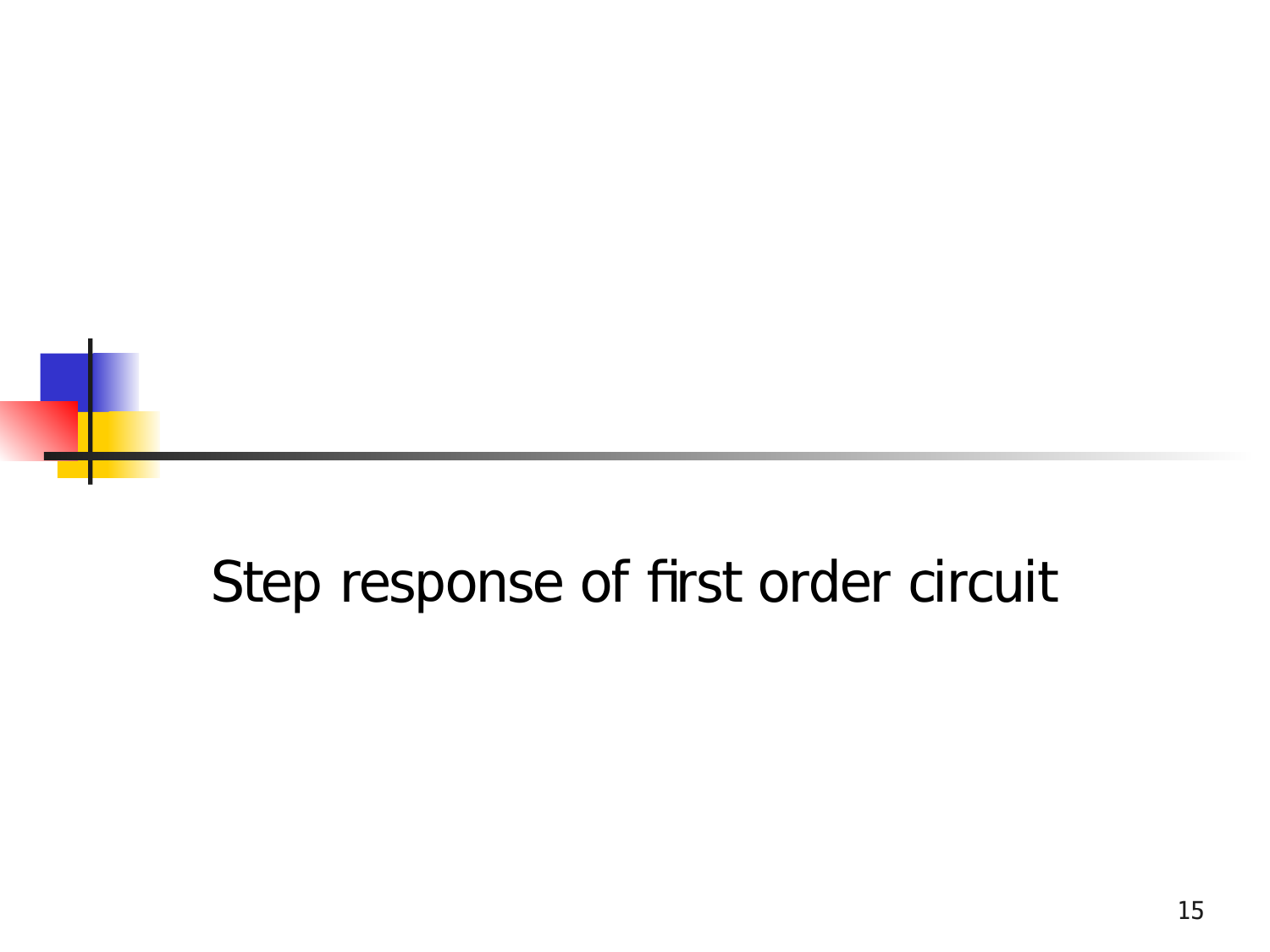

#
Step response of first order circuit
15